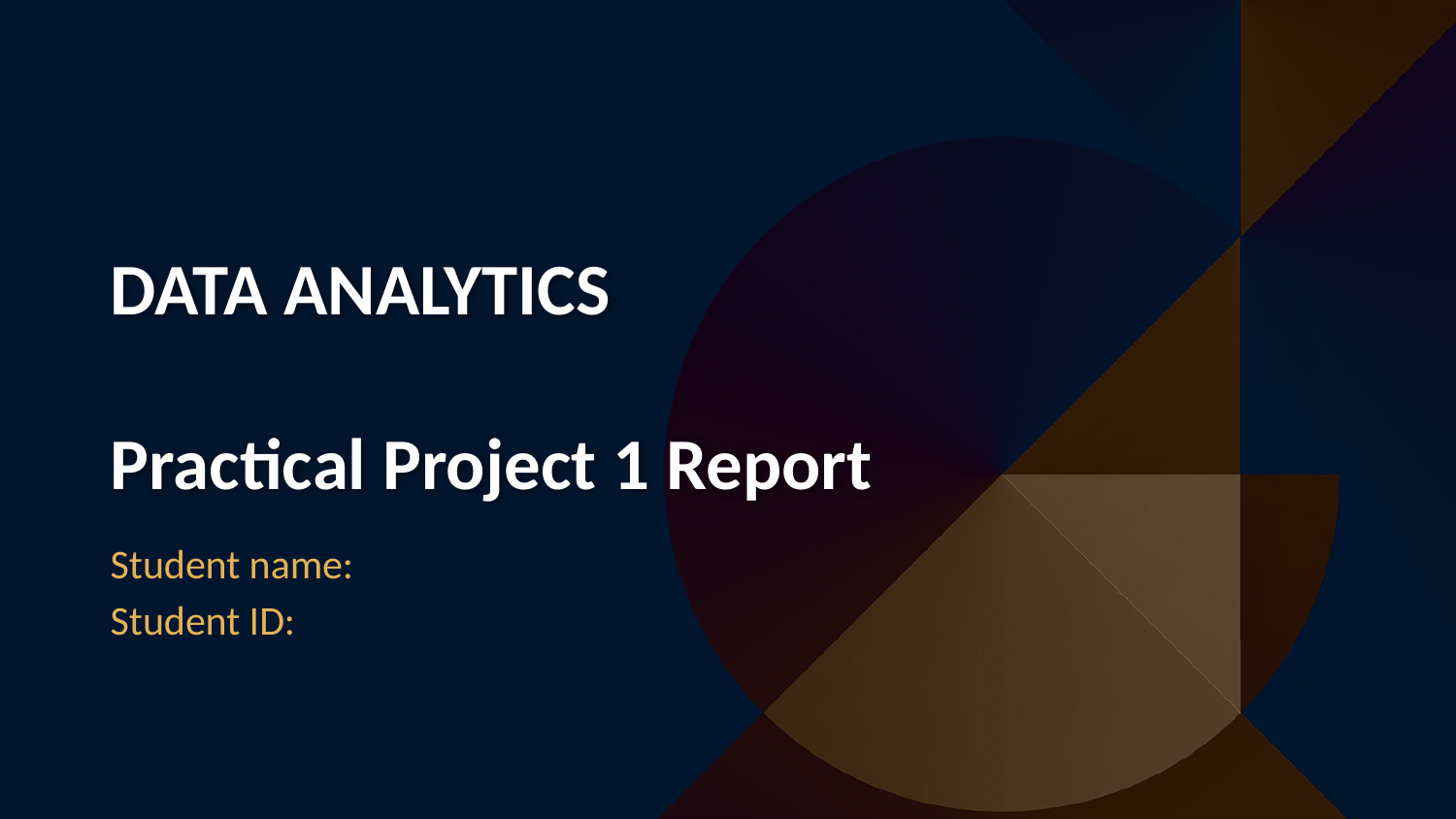

# DATA ANALYTICS   Practical Project 1 Report
Student name:
Student ID: